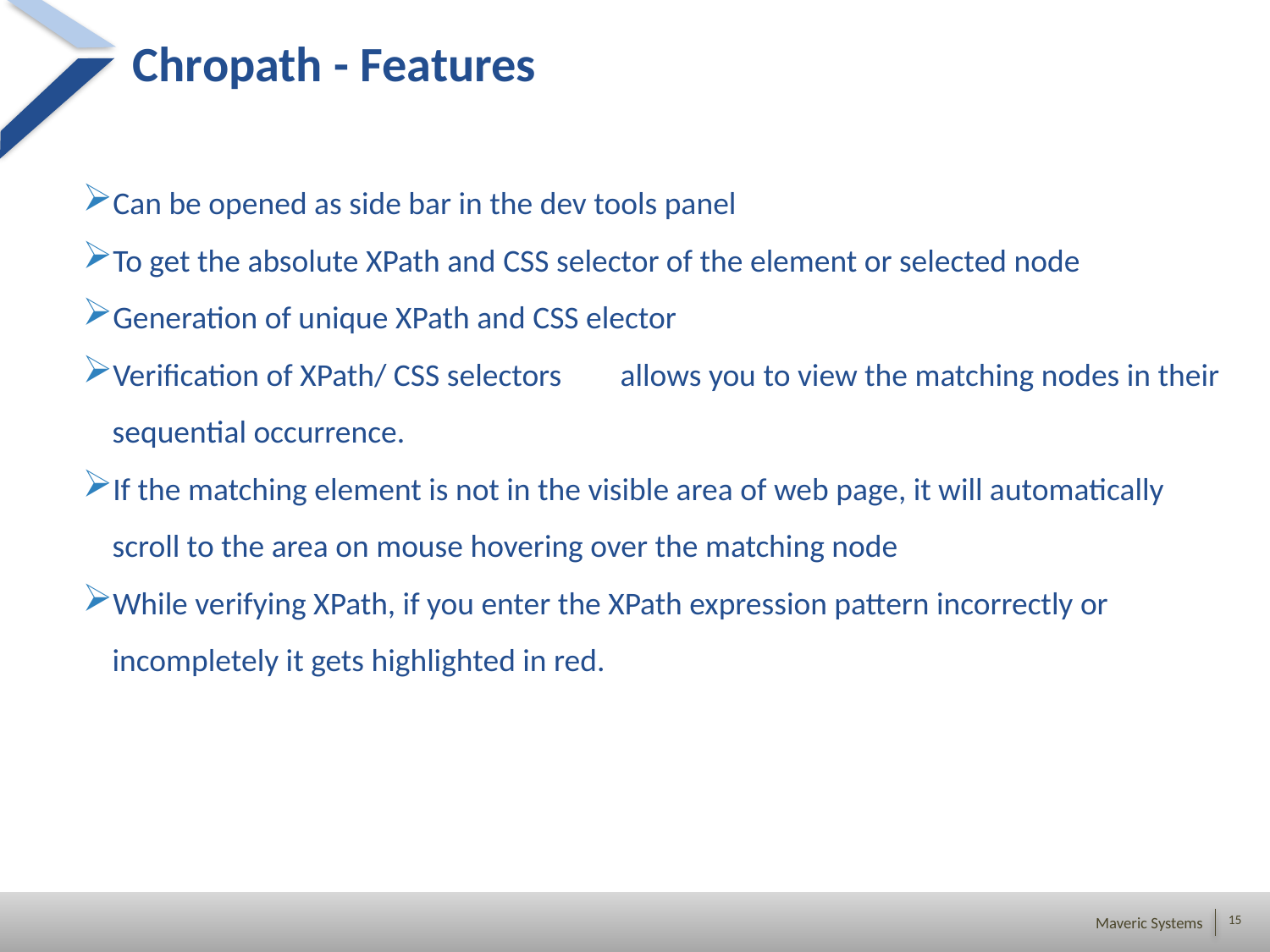

# Chropath - Features
Can be opened as side bar in the dev tools panel
To get the absolute XPath and CSS selector of the element or selected node
Generation of unique XPath and CSS elector
Verification of XPath/ CSS selectors	allows you to view the matching nodes in their sequential occurrence.
If the matching element is not in the visible area of web page, it will automatically scroll to the area on mouse hovering over the matching node
While verifying XPath, if you enter the XPath expression pattern incorrectly or incompletely it gets highlighted in red.